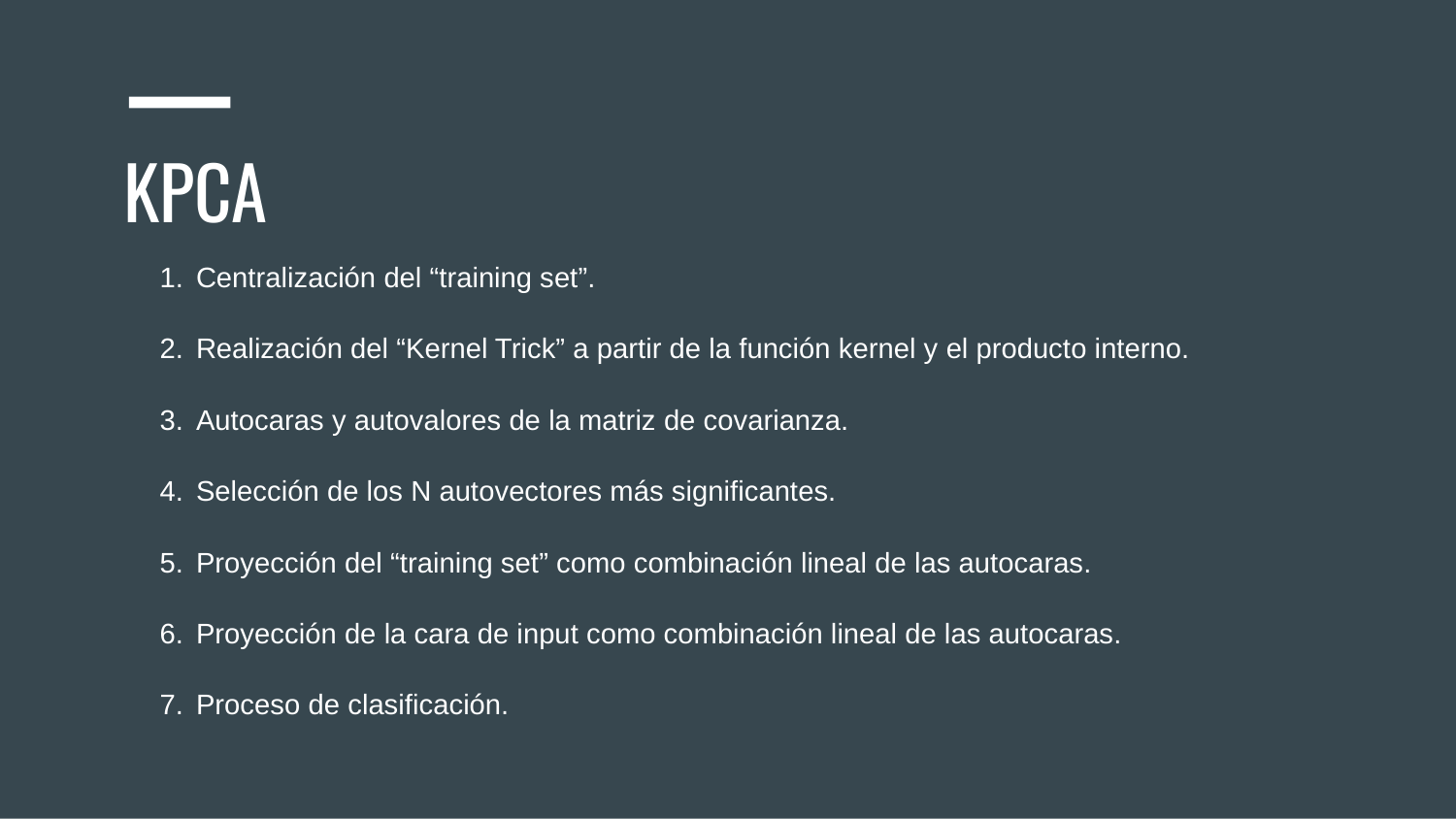

# KPCA

Centralización del “training set”.
Realización del “Kernel Trick” a partir de la función kernel y el producto interno.
Autocaras y autovalores de la matriz de covarianza.
Selección de los N autovectores más significantes.
Proyección del “training set” como combinación lineal de las autocaras.
Proyección de la cara de input como combinación lineal de las autocaras.
Proceso de clasificación.